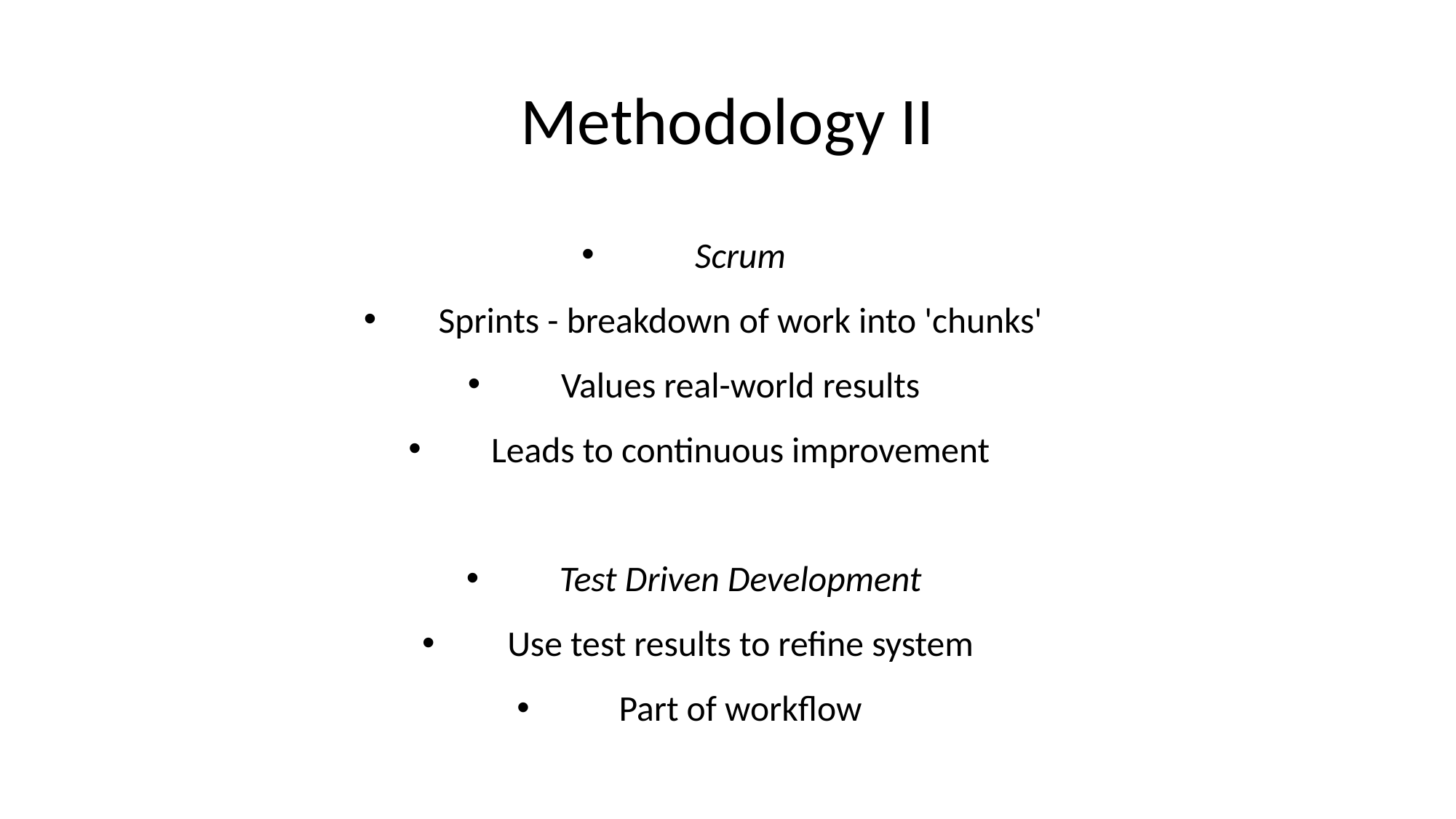

# Methodology II
Scrum
Sprints - breakdown of work into 'chunks'
Values real-world results
Leads to continuous improvement

Test Driven Development
Use test results to refine system
Part of workflow